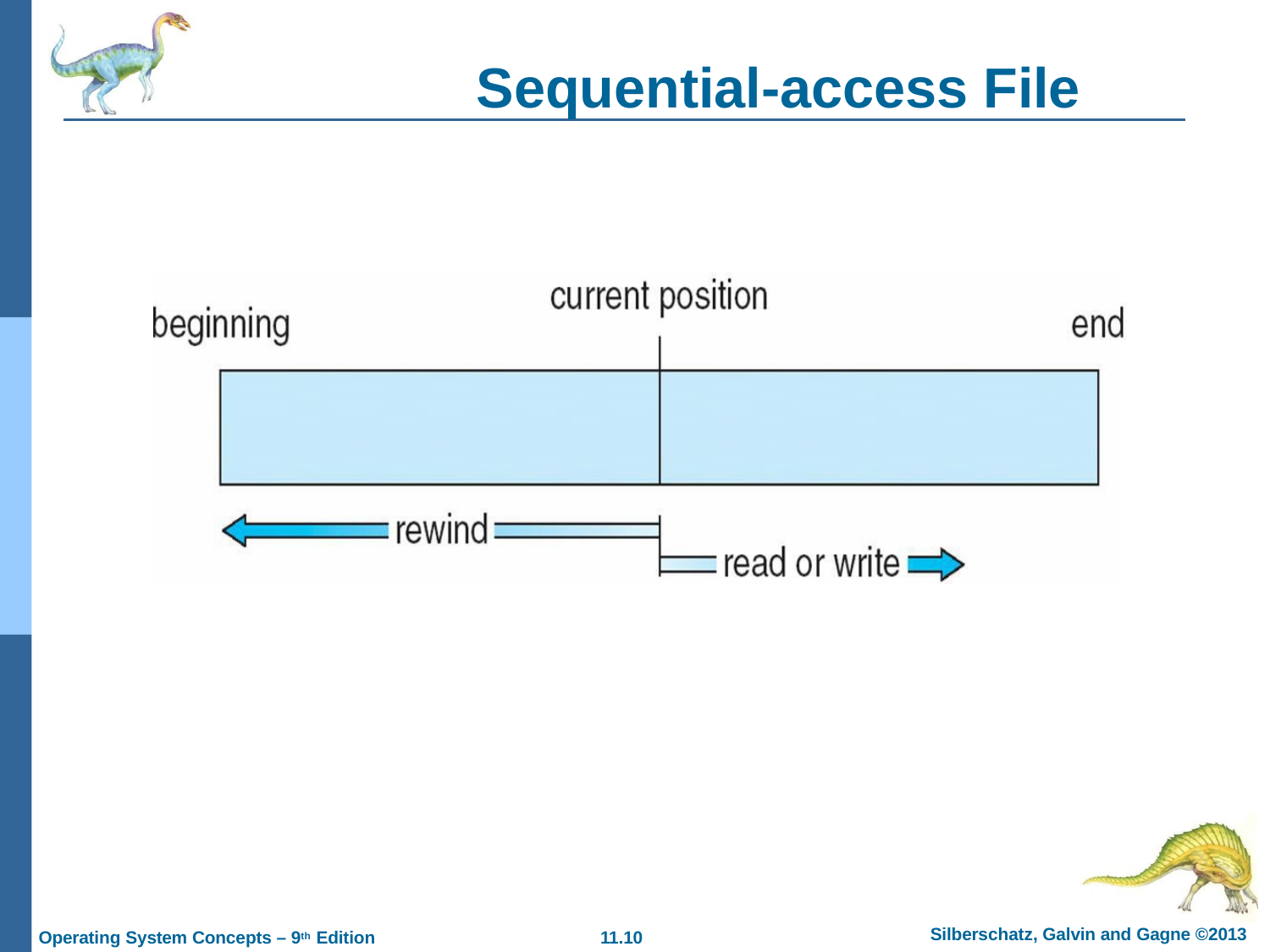

# Sequential-access File

Silberschatz, Galvin and Gagne ©2013
11.10
Operating System Concepts – 9th  Edition